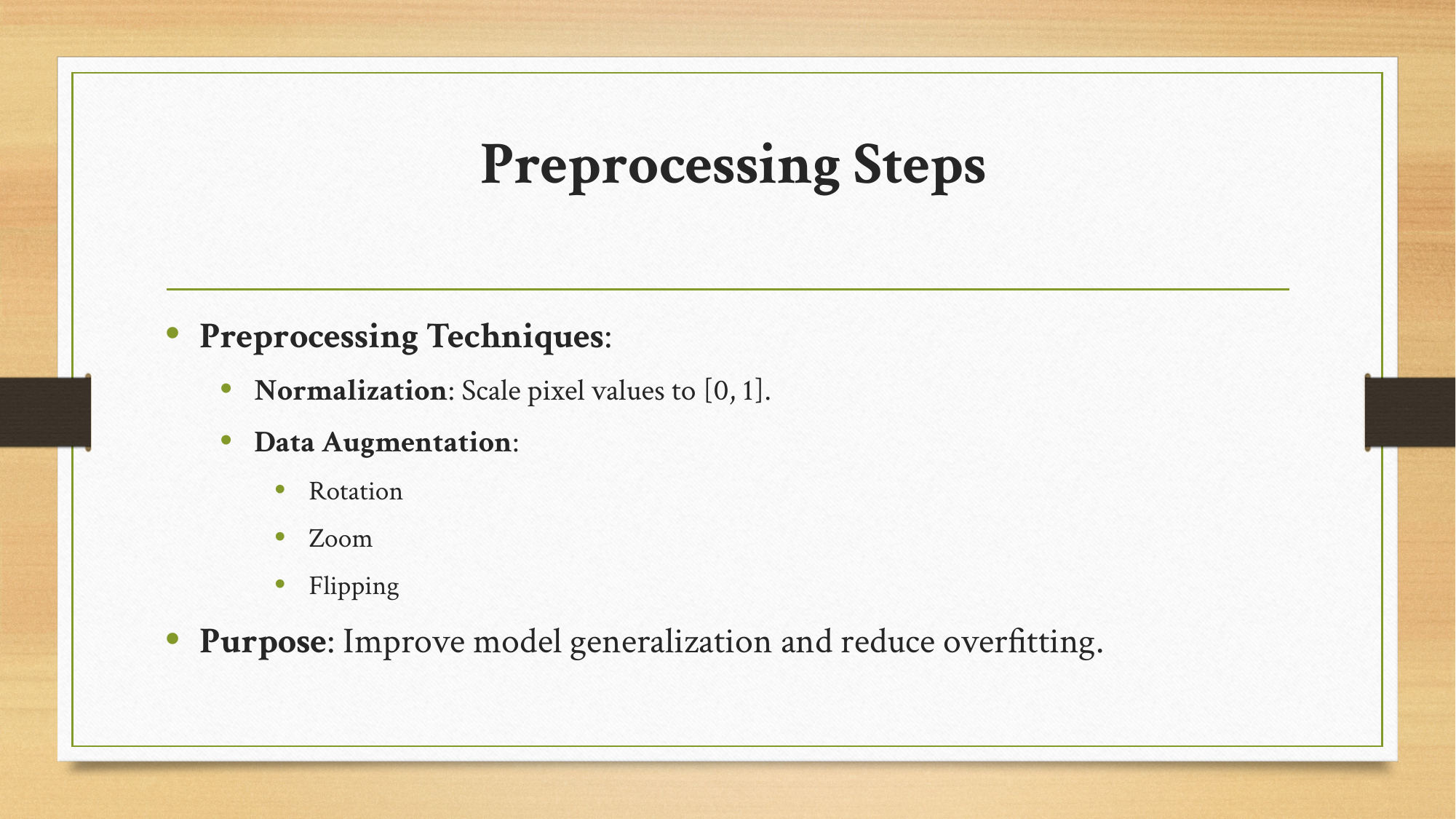

# Preprocessing Steps
Preprocessing Techniques:
Normalization: Scale pixel values to [0, 1].
Data Augmentation:
Rotation
Zoom
Flipping
Purpose: Improve model generalization and reduce overfitting.